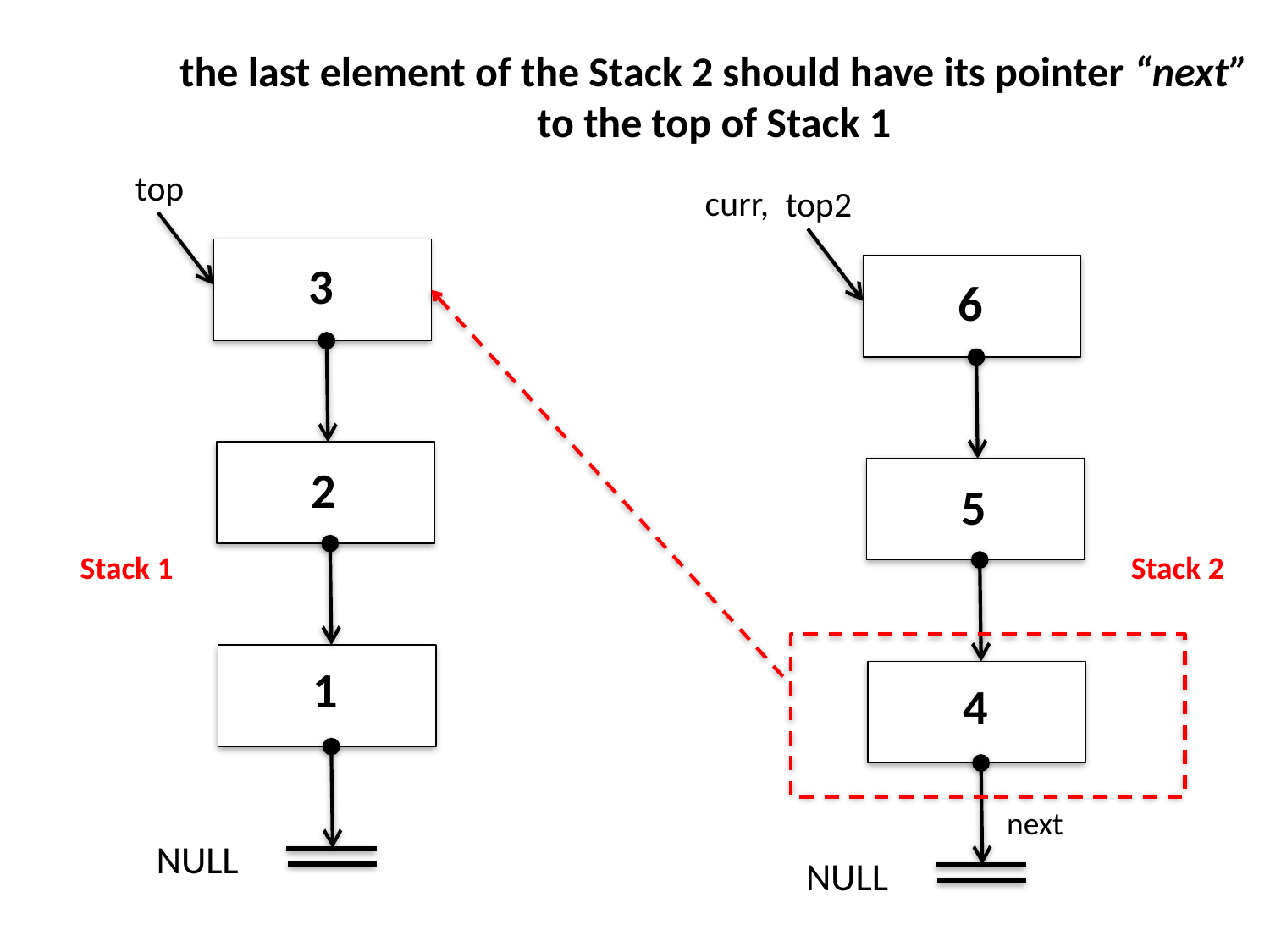

the last element of the Stack 2 should have its pointer “next” to the top of Stack 1
top
curr,
top2

3

6

2

5
Stack 1
Stack 2

1

4
next
NULL
NULL